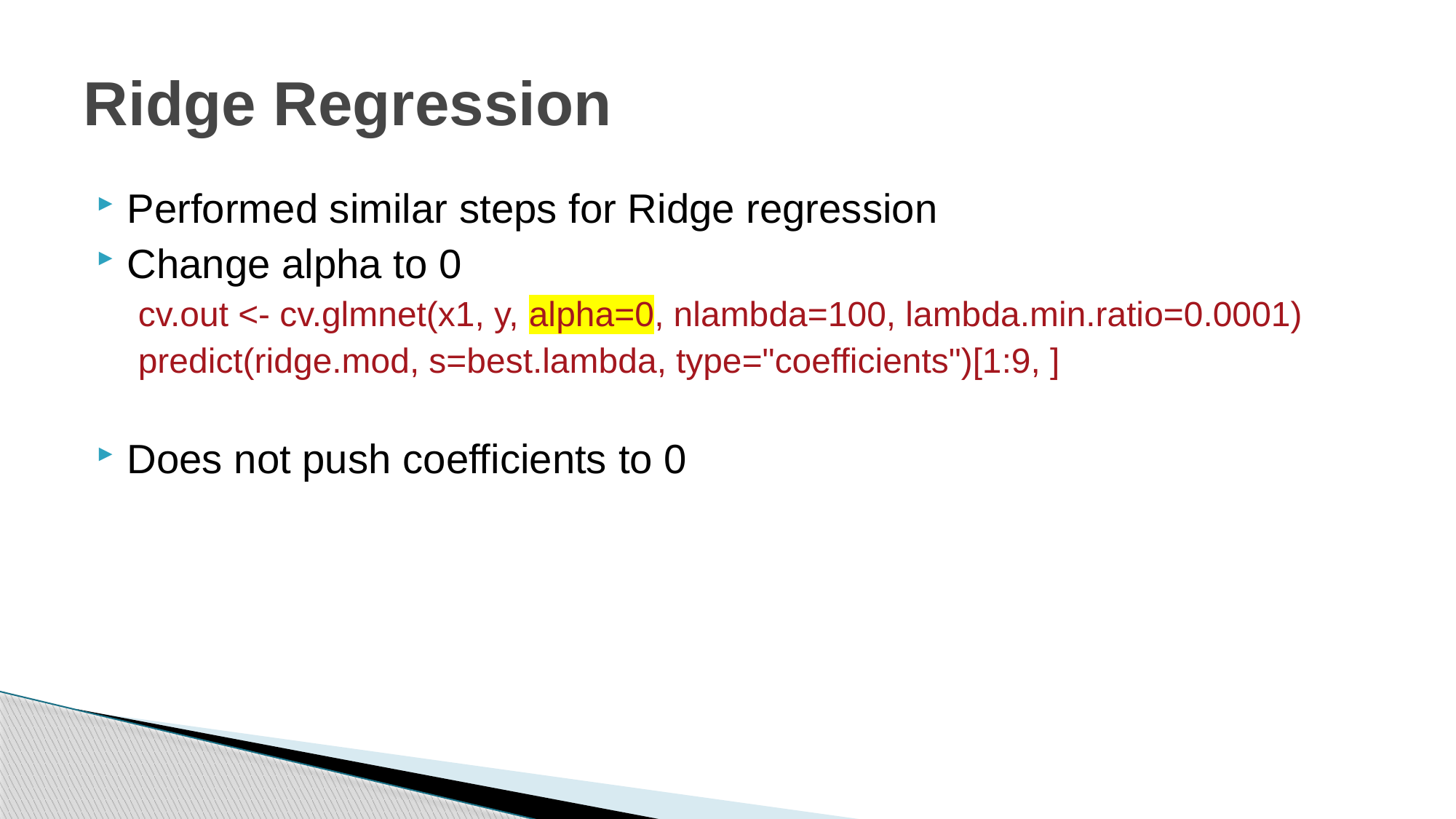

# Ridge Regression
Performed similar steps for Ridge regression
Change alpha to 0
cv.out <- cv.glmnet(x1, y, alpha=0, nlambda=100, lambda.min.ratio=0.0001)
predict(ridge.mod, s=best.lambda, type="coefficients")[1:9, ]

Does not push coefficients to 0